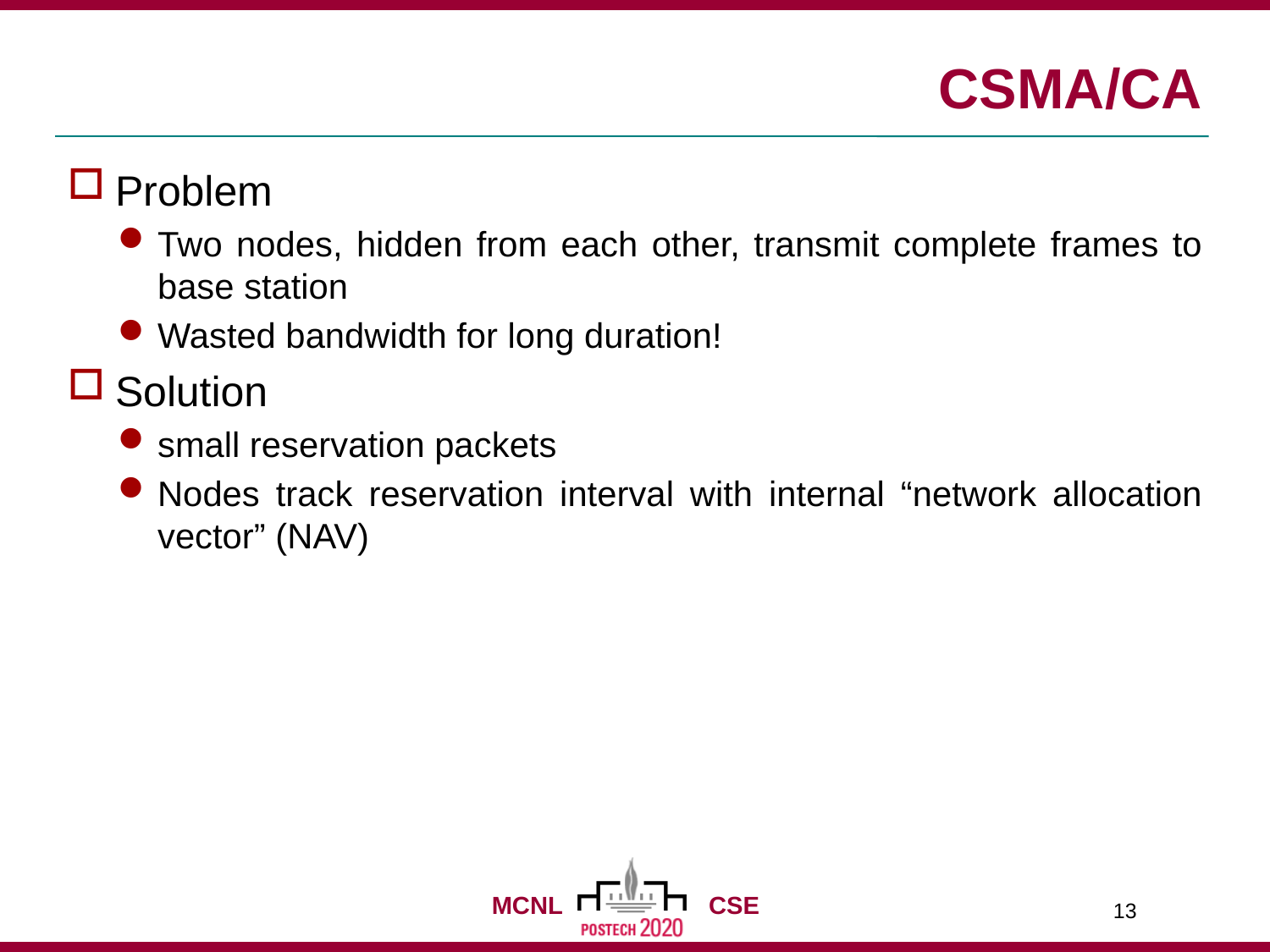

# CSMA/CA
Problem
Two nodes, hidden from each other, transmit complete frames to base station
Wasted bandwidth for long duration!
Solution
small reservation packets
Nodes track reservation interval with internal “network allocation vector” (NAV)

13